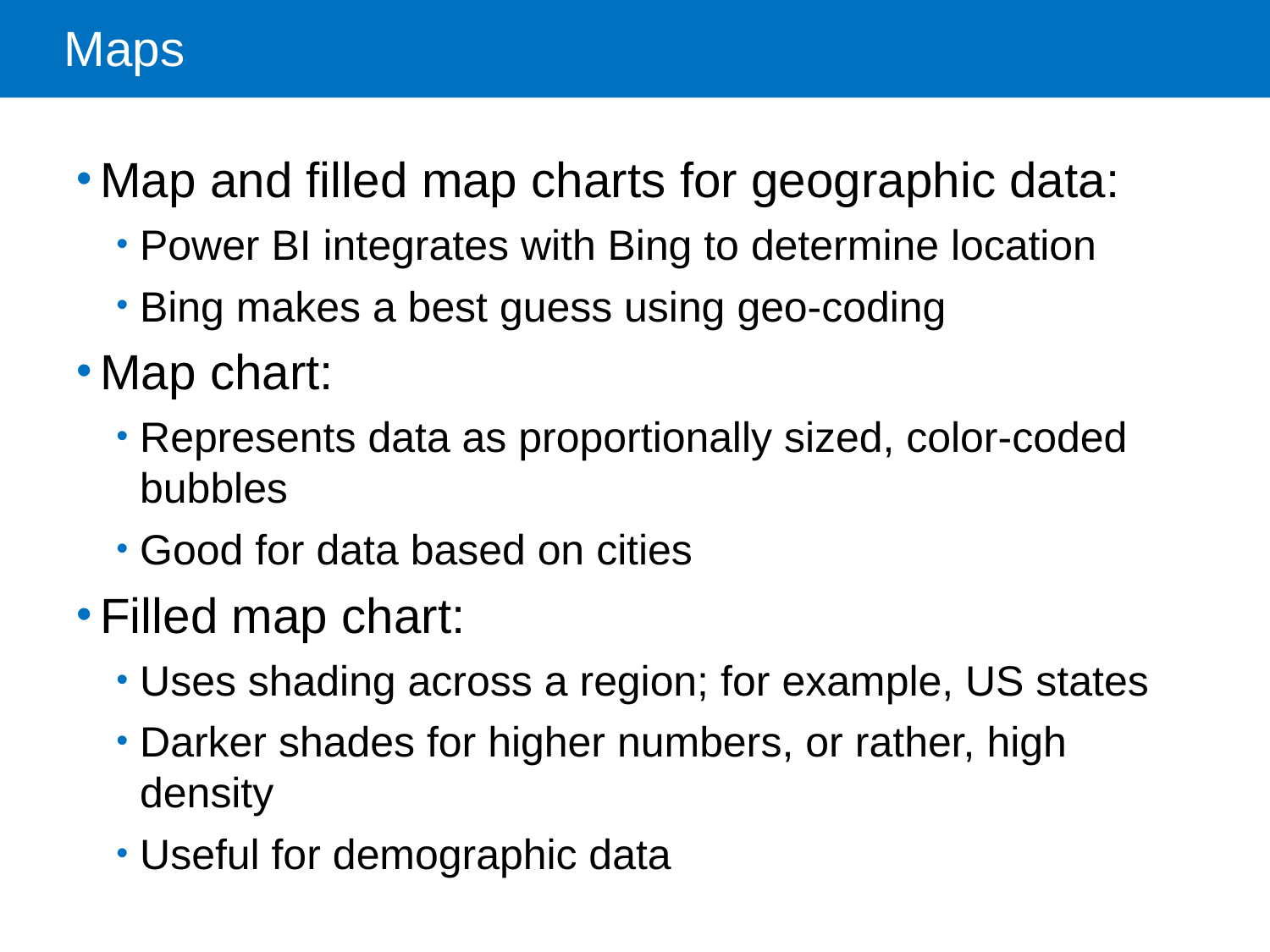

# Maps
Map and filled map charts for geographic data:
Power BI integrates with Bing to determine location
Bing makes a best guess using geo-coding
Map chart:
Represents data as proportionally sized, color-coded bubbles
Good for data based on cities
Filled map chart:
Uses shading across a region; for example, US states
Darker shades for higher numbers, or rather, high density
Useful for demographic data